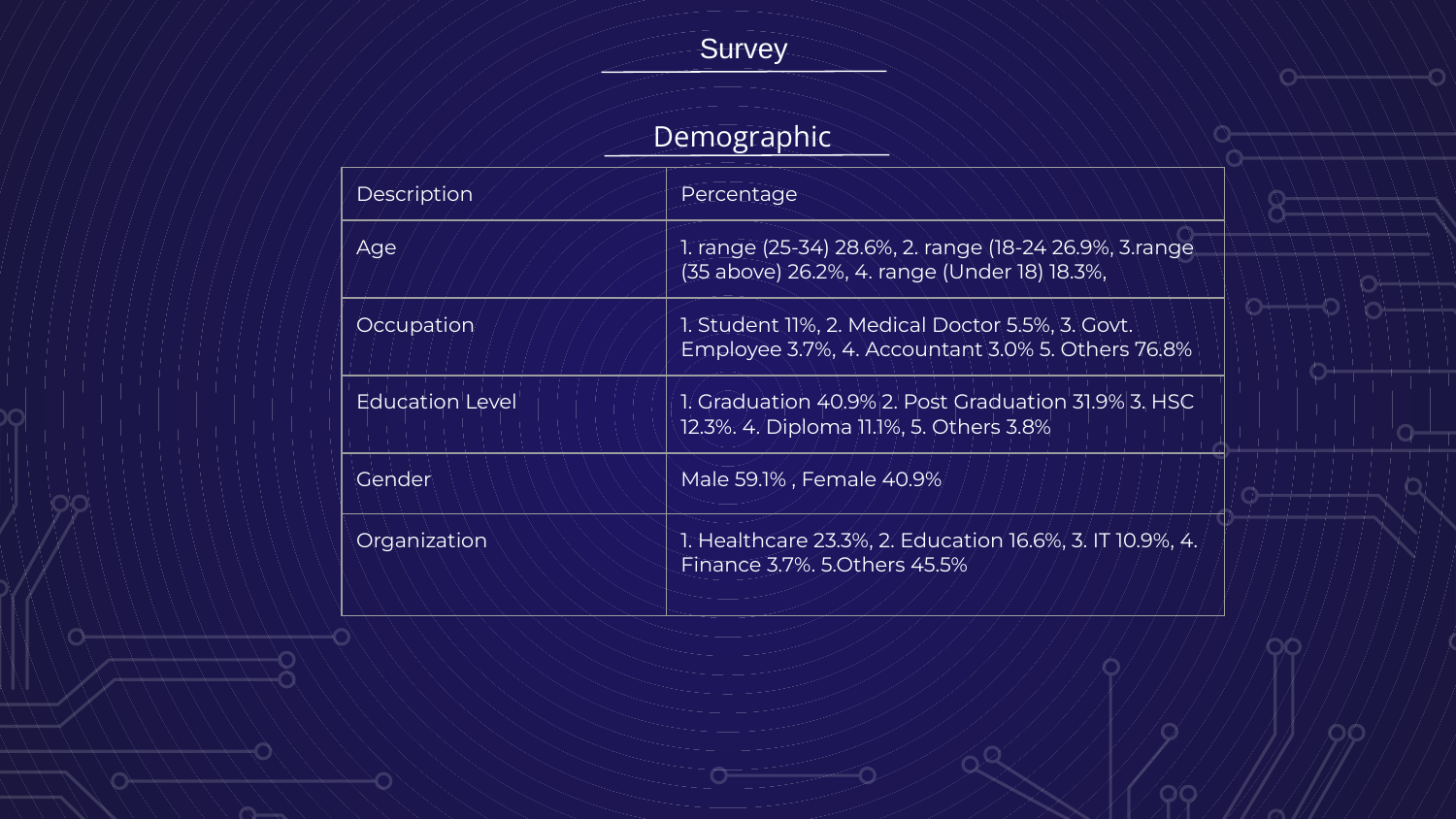

Survey
Demographic
| Description | Percentage |
| --- | --- |
| Age | 1. range (25-34) 28.6%, 2. range (18-24 26.9%, 3.range (35 above) 26.2%, 4. range (Under 18) 18.3%, |
| Occupation | 1. Student 11%, 2. Medical Doctor 5.5%, 3. Govt. Employee 3.7%, 4. Accountant 3.0% 5. Others 76.8% |
| Education Level | 1. Graduation 40.9% 2. Post Graduation 31.9% 3. HSC 12.3%. 4. Diploma 11.1%, 5. Others 3.8% |
| Gender | Male 59.1% , Female 40.9% |
| Organization | 1. Healthcare 23.3%, 2. Education 16.6%, 3. IT 10.9%, 4. Finance 3.7%. 5.Others 45.5% |